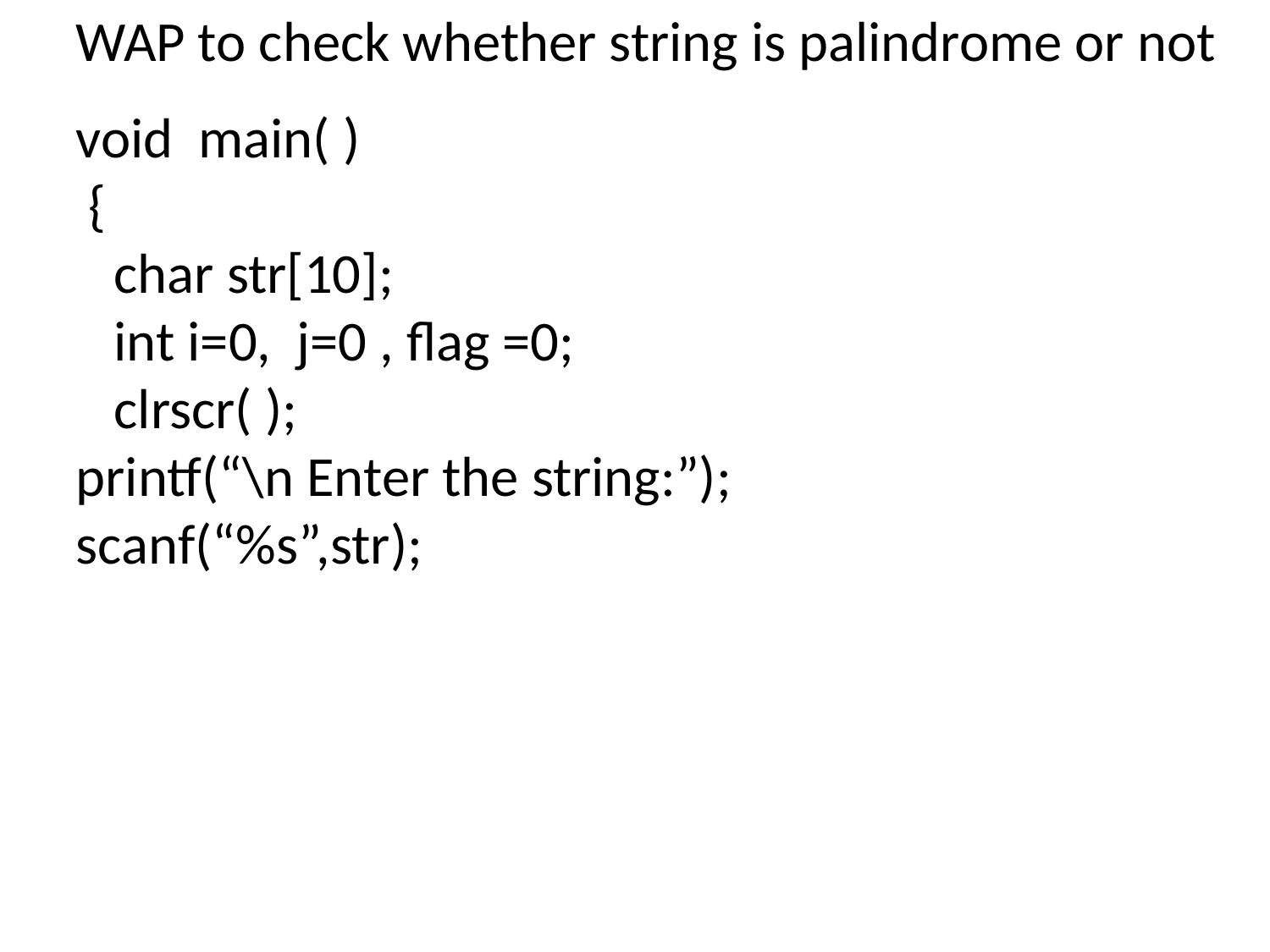

WAP to check whether string is palindrome or not
void  main( )
 {
   char str[10];
   int i=0,  j=0 , flag =0;
   clrscr( );
printf(“\n Enter the string:”);
scanf(“%s”,str);